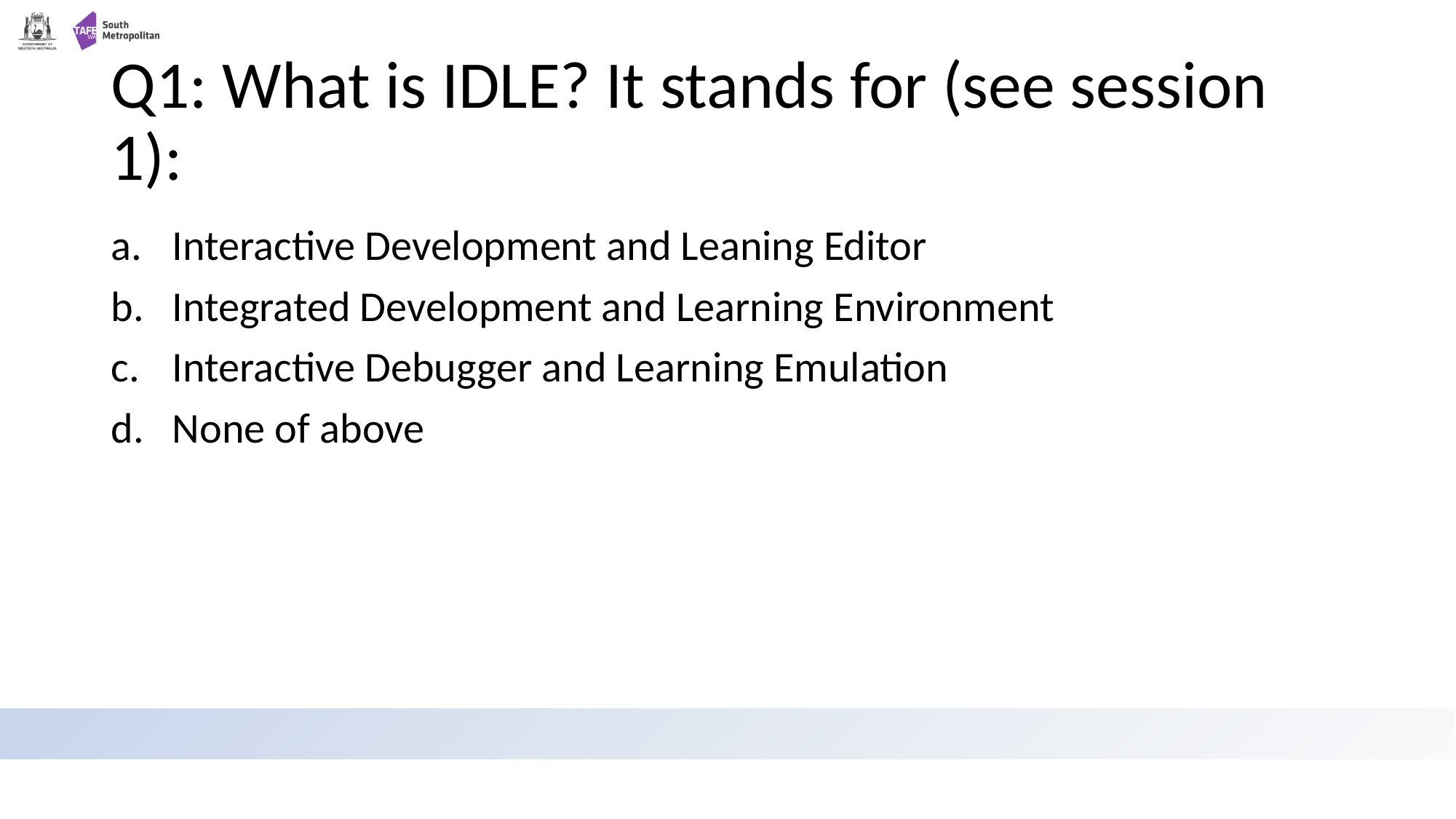

# Q1: What is IDLE? It stands for (see session 1):
Interactive Development and Leaning Editor
Integrated Development and Learning Environment
Interactive Debugger and Learning Emulation
None of above